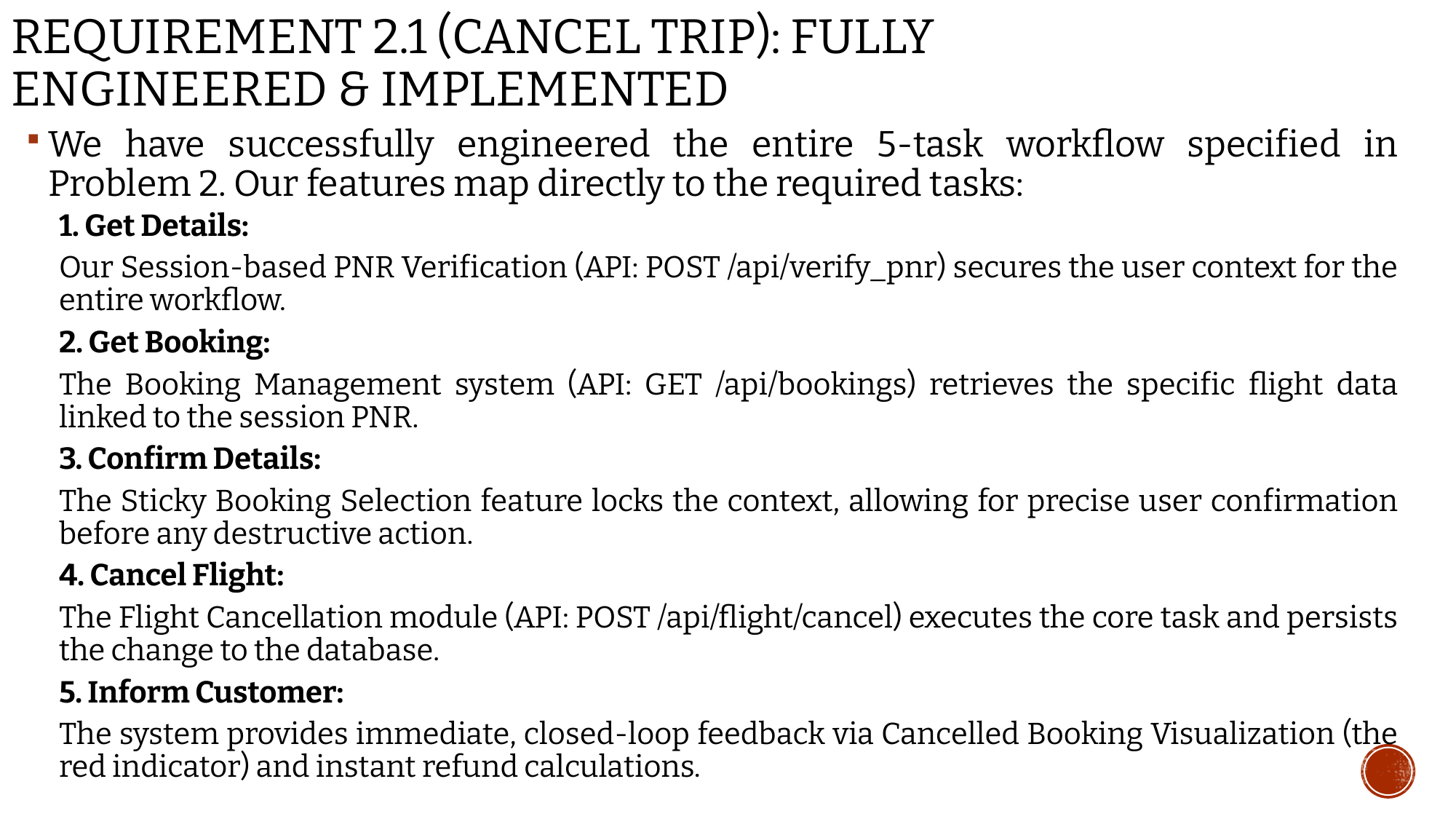

# Requirement 2.1 (Cancel Trip): Fully Engineered & Implemented
We have successfully engineered the entire 5-task workflow specified in Problem 2. Our features map directly to the required tasks:
1. Get Details:
Our Session-based PNR Verification (API: POST /api/verify_pnr) secures the user context for the entire workflow.
2. Get Booking:
The Booking Management system (API: GET /api/bookings) retrieves the specific flight data linked to the session PNR.
3. Confirm Details:
The Sticky Booking Selection feature locks the context, allowing for precise user confirmation before any destructive action.
4. Cancel Flight:
The Flight Cancellation module (API: POST /api/flight/cancel) executes the core task and persists the change to the database.
5. Inform Customer:
The system provides immediate, closed-loop feedback via Cancelled Booking Visualization (the red indicator) and instant refund calculations.